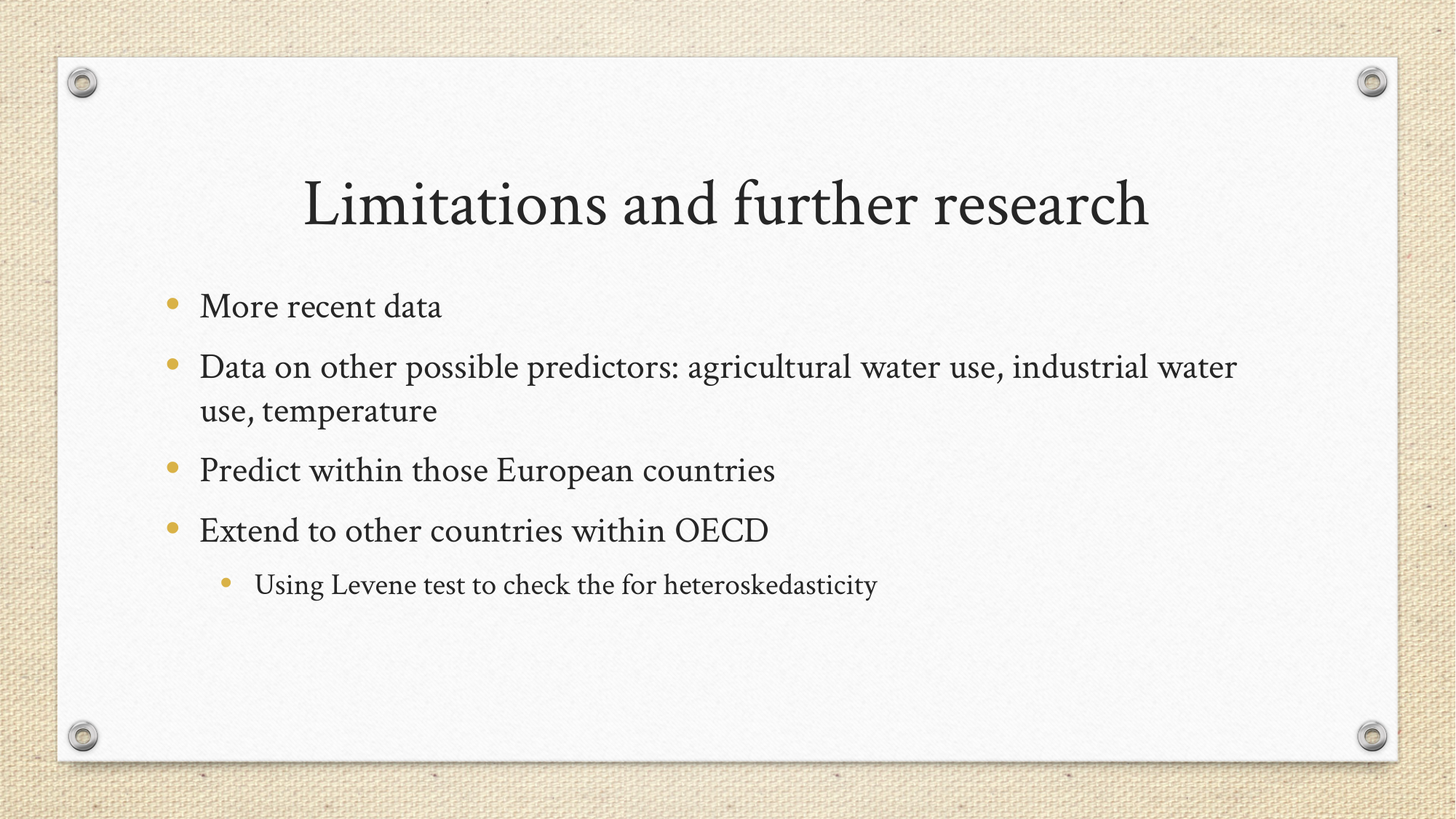

Limitations and further research
More recent data
Data on other possible predictors: agricultural water use, industrial water use, temperature
Predict within those European countries
Extend to other countries within OECD
Using Levene test to check the for heteroskedasticity